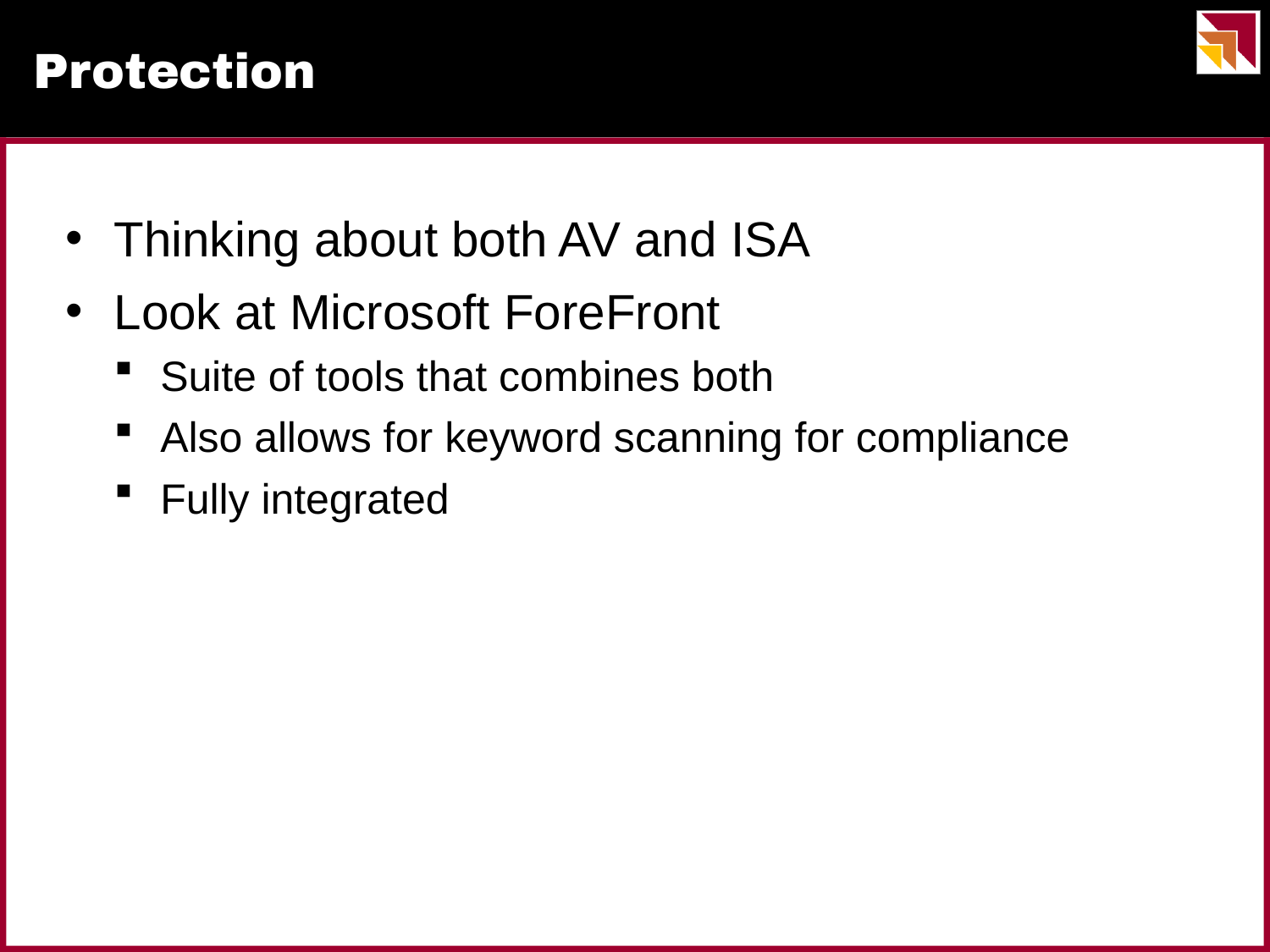

# Protection
Thinking about both AV and ISA
Look at Microsoft ForeFront
Suite of tools that combines both
Also allows for keyword scanning for compliance
Fully integrated